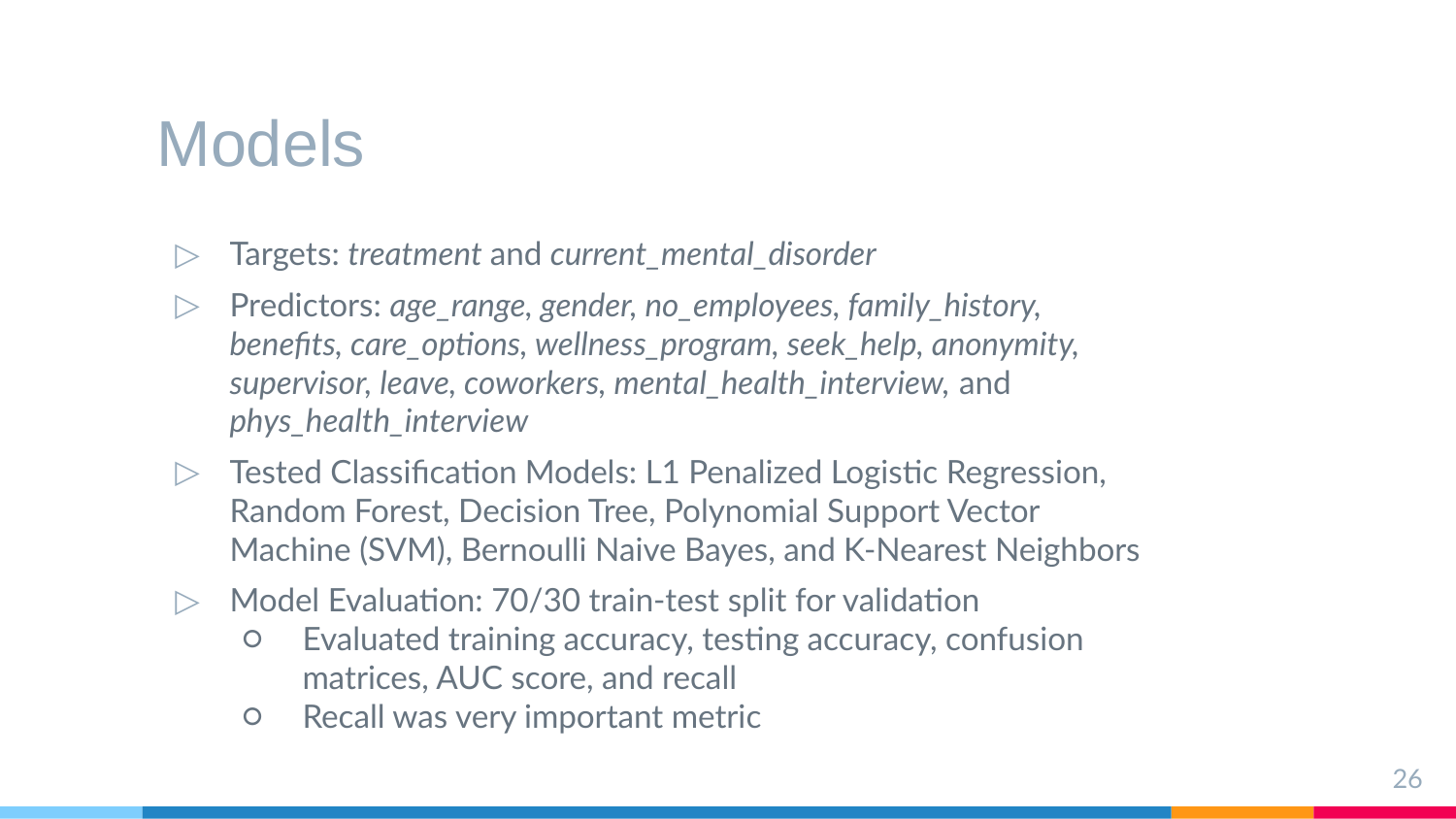

# Models
Targets: treatment and current_mental_disorder
Predictors: age_range, gender, no_employees, family_history, benefits, care_options, wellness_program, seek_help, anonymity, supervisor, leave, coworkers, mental_health_interview, and phys_health_interview
Tested Classification Models: L1 Penalized Logistic Regression, Random Forest, Decision Tree, Polynomial Support Vector Machine (SVM), Bernoulli Naive Bayes, and K-Nearest Neighbors
Model Evaluation: 70/30 train-test split for validation
Evaluated training accuracy, testing accuracy, confusion matrices, AUC score, and recall
Recall was very important metric
26